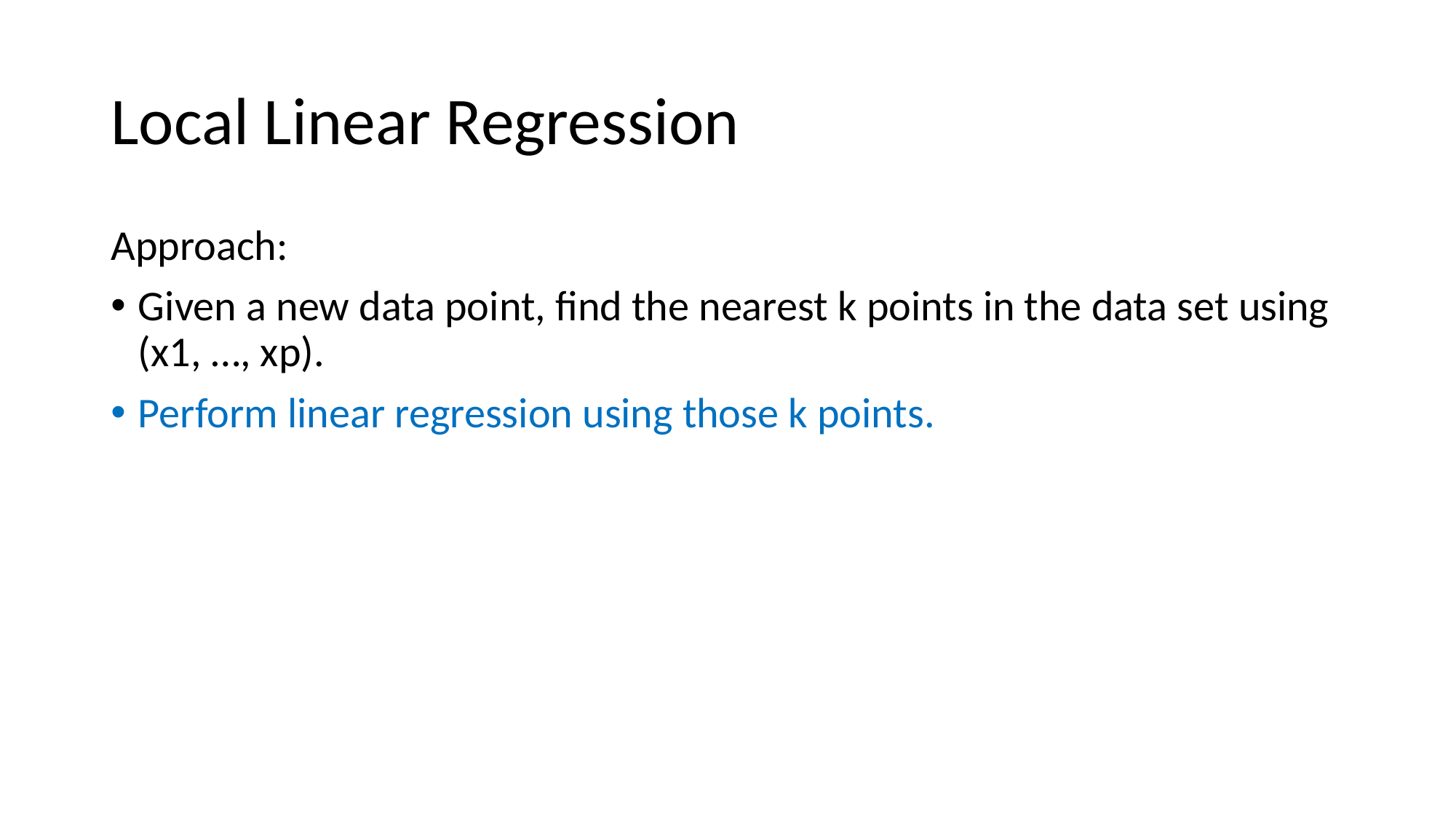

# Local Linear Regression
Approach:
Given a new data point, find the nearest k points in the data set using (x1, …, xp).
Perform linear regression using those k points.